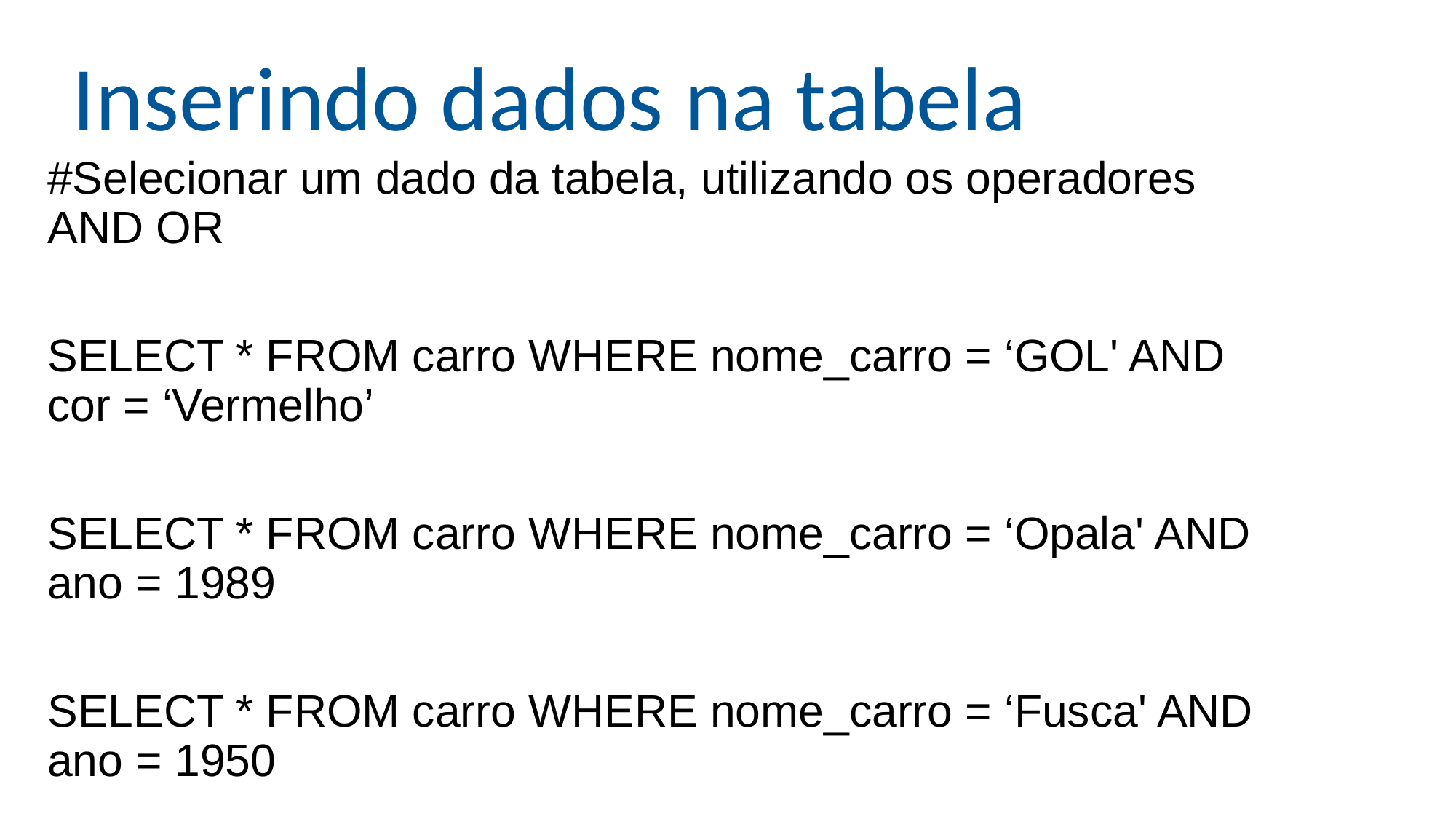

# Inserindo dados na tabela
#Selecionar um dado da tabela, utilizando os operadores AND OR

SELECT * FROM carro WHERE nome_carro = ‘GOL' AND cor = ‘Vermelho’

SELECT * FROM carro WHERE nome_carro = ‘Opala' AND ano = 1989

SELECT * FROM carro WHERE nome_carro = ‘Fusca' AND ano = 1950